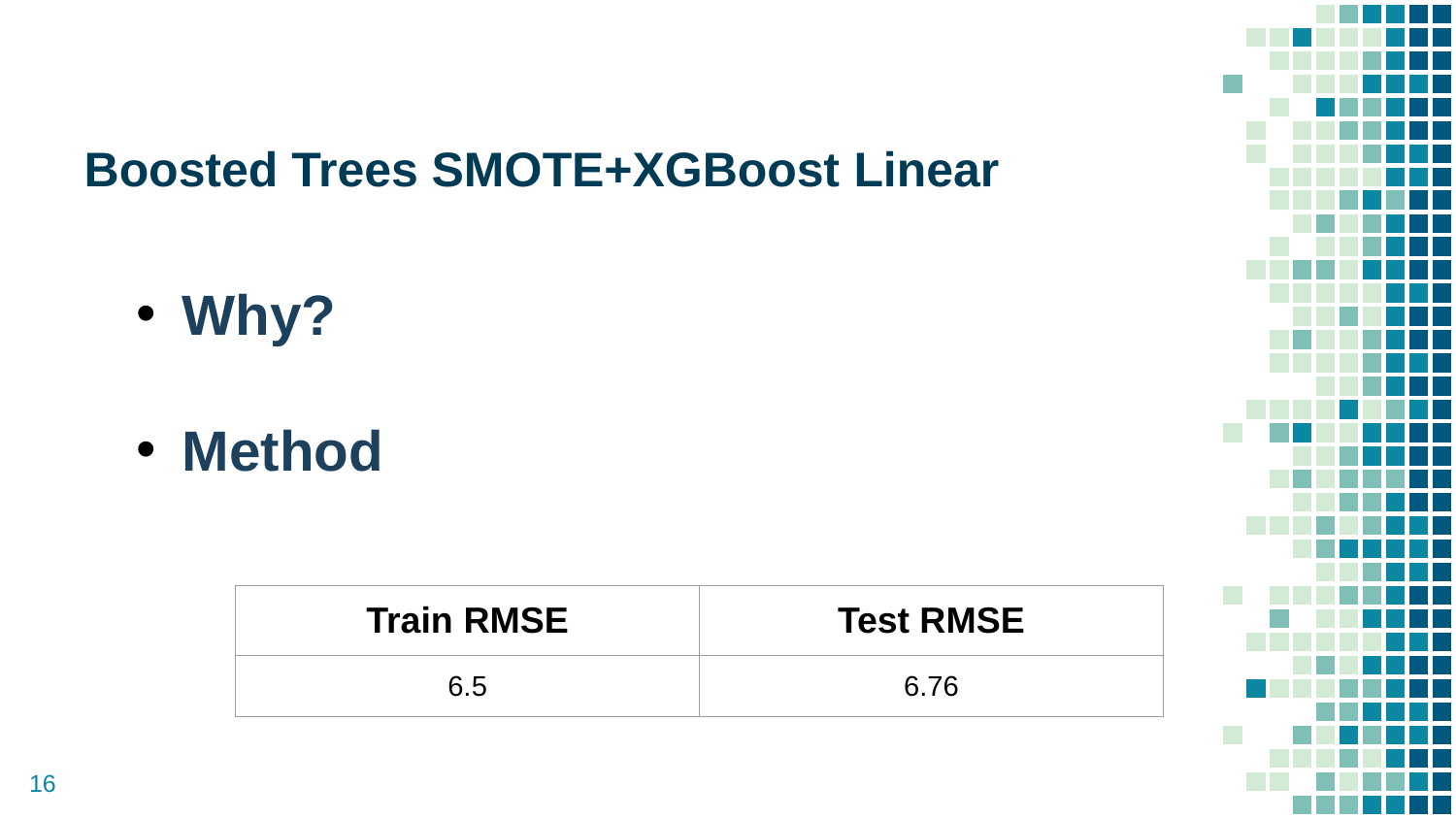

Boosted Trees SMOTE+XGBoost Linear
Why?

Method
| Train RMSE | Test RMSE |
| --- | --- |
| 6.5 | 6.76 |
16